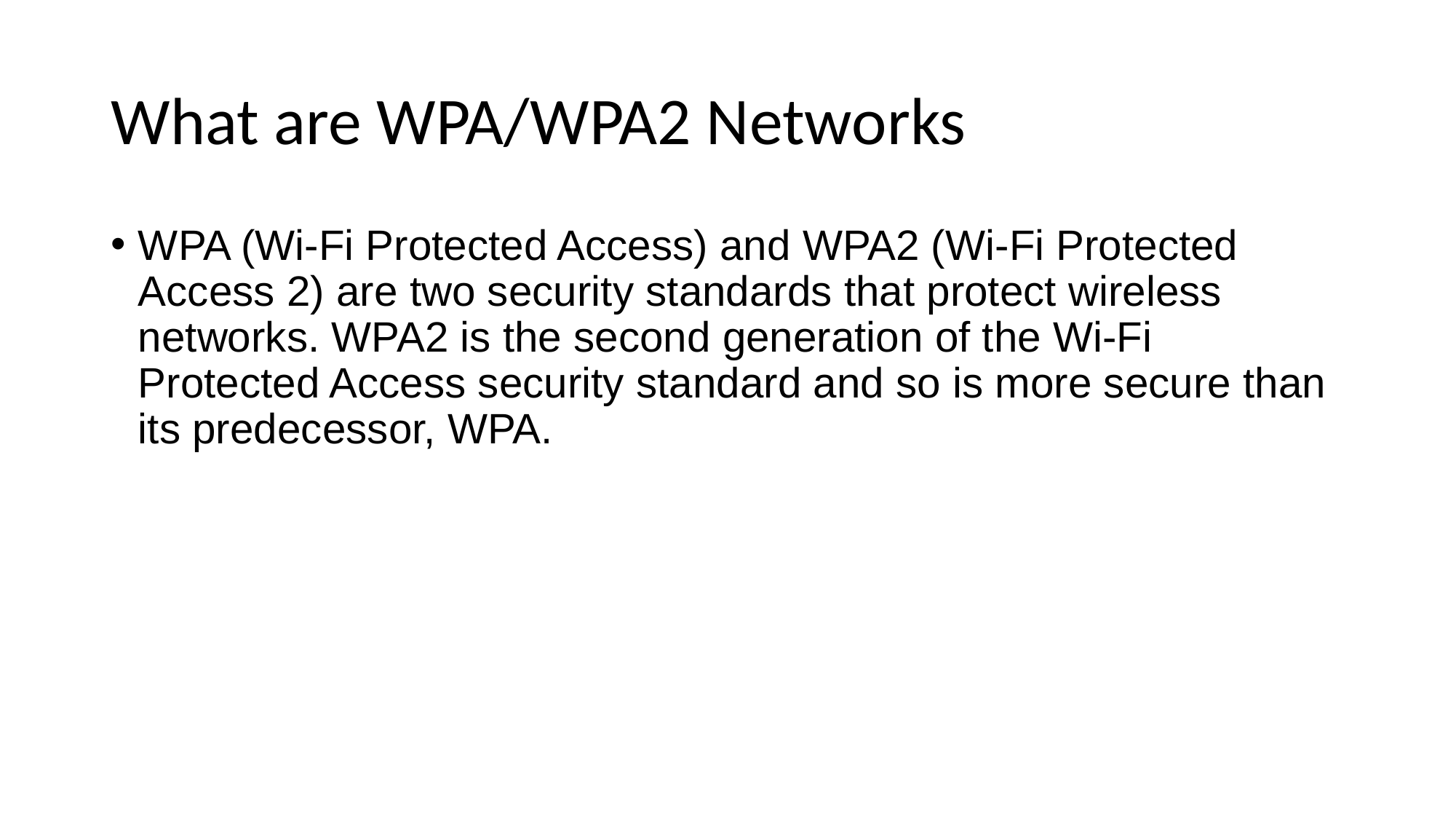

# What are WPA/WPA2 Networks
WPA (Wi-Fi Protected Access) and WPA2 (Wi-Fi Protected Access 2) are two security standards that protect wireless networks. WPA2 is the second generation of the Wi-Fi Protected Access security standard and so is more secure than its predecessor, WPA.